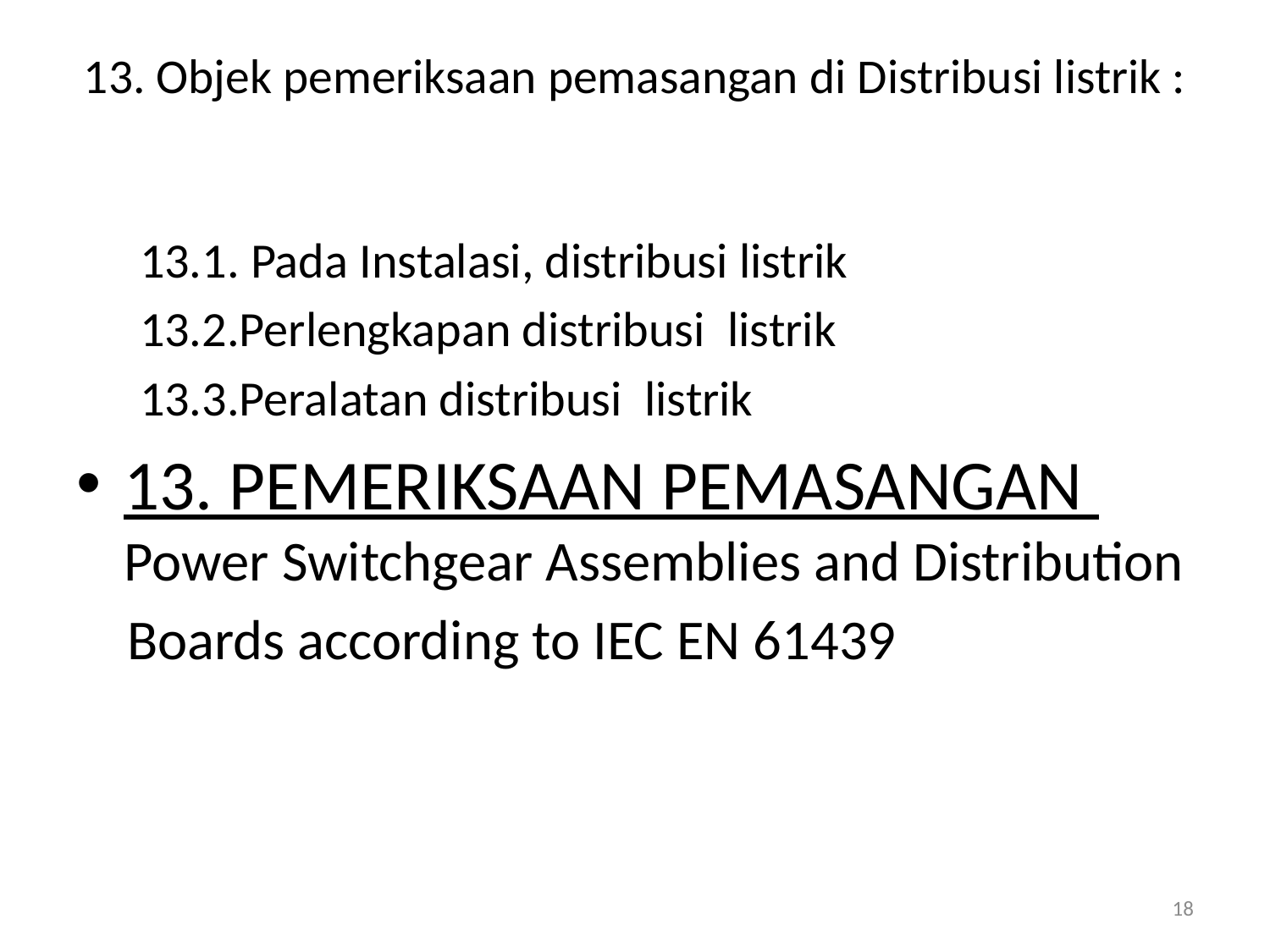

# 13. Objek pemeriksaan pemasangan di Distribusi listrik :
13.1. Pada Instalasi, distribusi listrik
13.2.Perlengkapan distribusi  listrik
13.3.Peralatan distribusi  listrik
13. PEMERIKSAAN PEMASANGAN Power Switchgear Assemblies and Distribution
    Boards according to IEC EN 61439

18